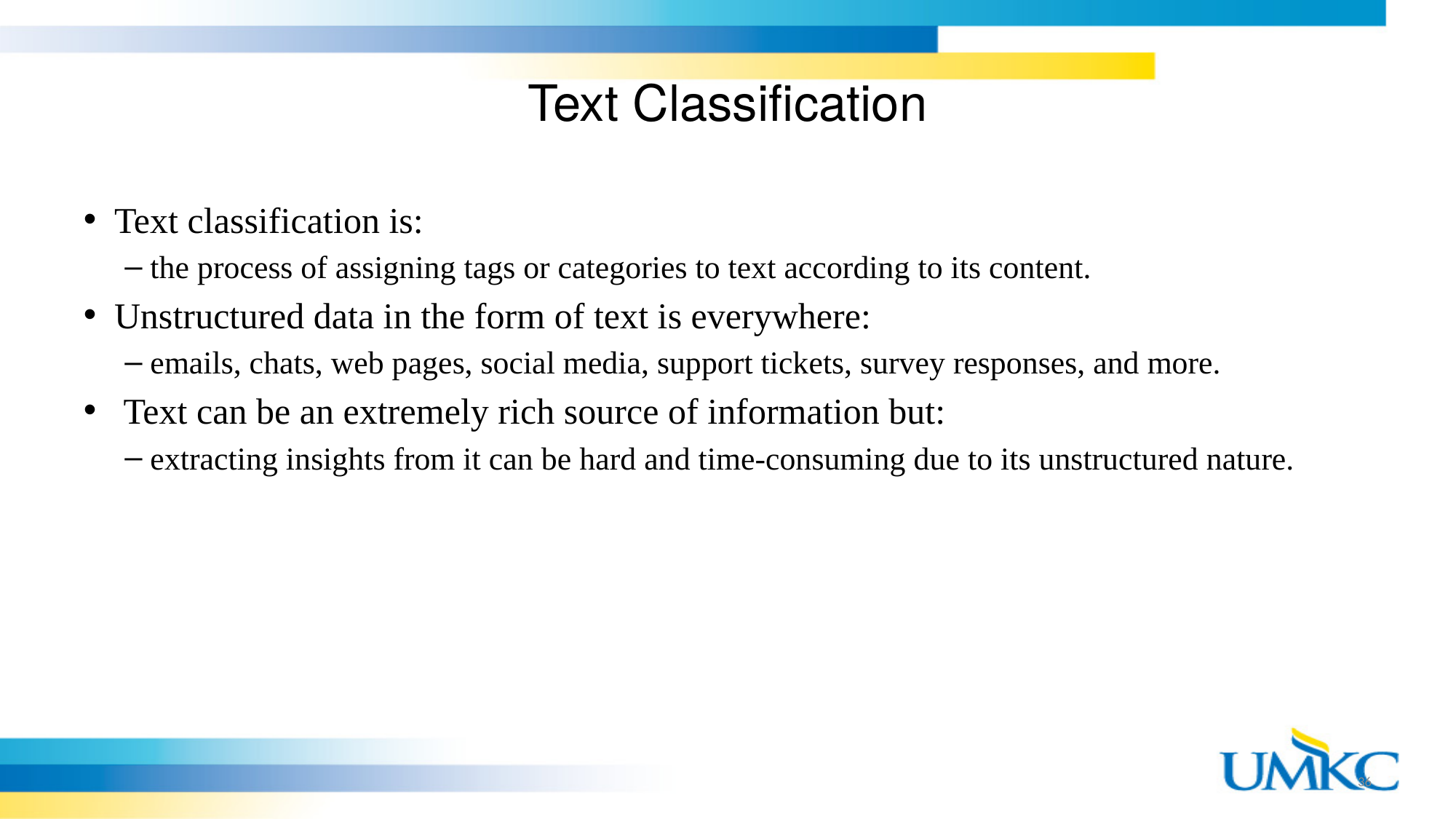

# Text Classification
Text classification is:
the process of assigning tags or categories to text according to its content.
Unstructured data in the form of text is everywhere:
emails, chats, web pages, social media, support tickets, survey responses, and more.
 Text can be an extremely rich source of information but:
extracting insights from it can be hard and time-consuming due to its unstructured nature.
36